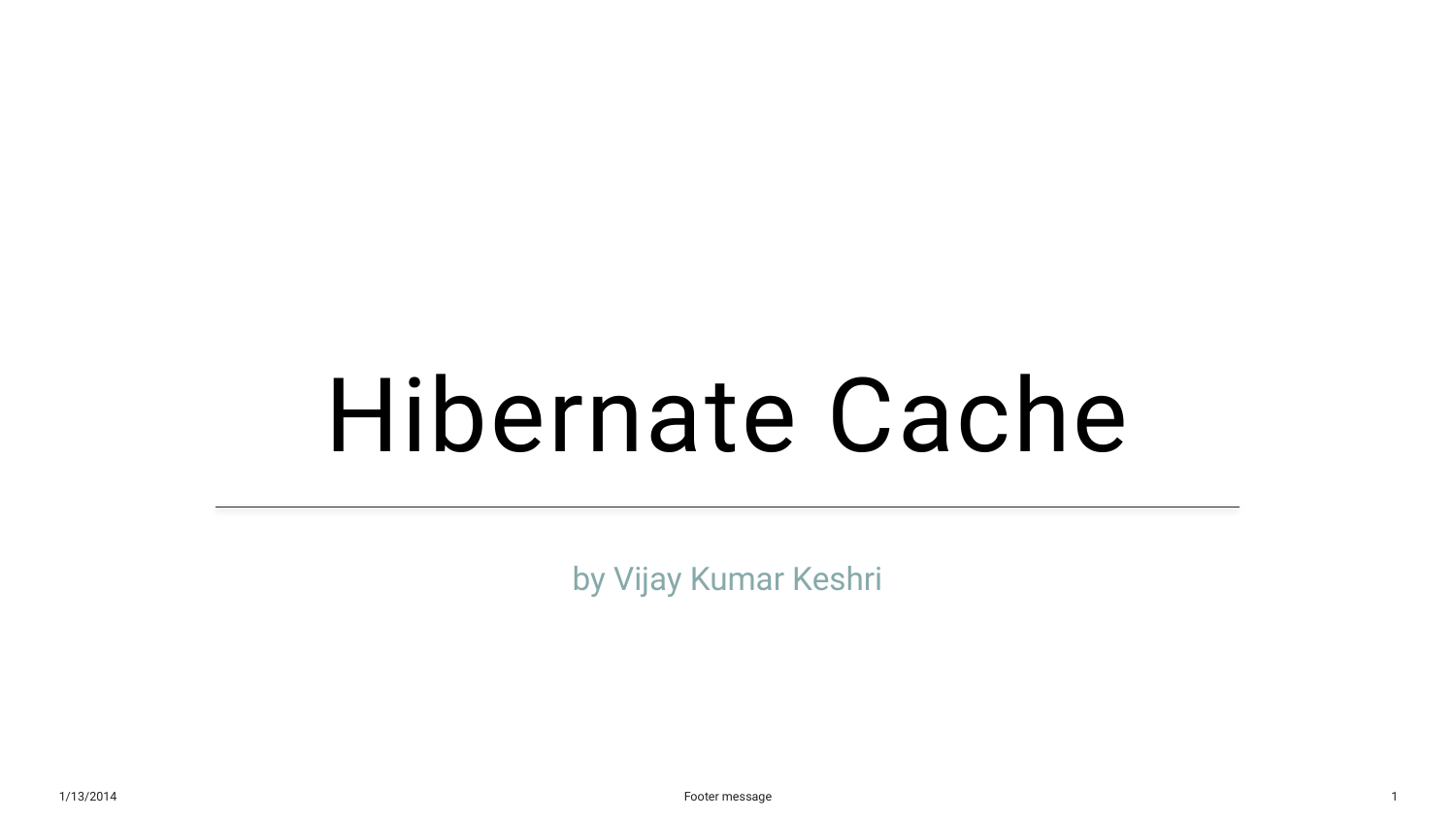

# Hibernate Cache
by Vijay Kumar Keshri
1/13/2014
Footer message
1